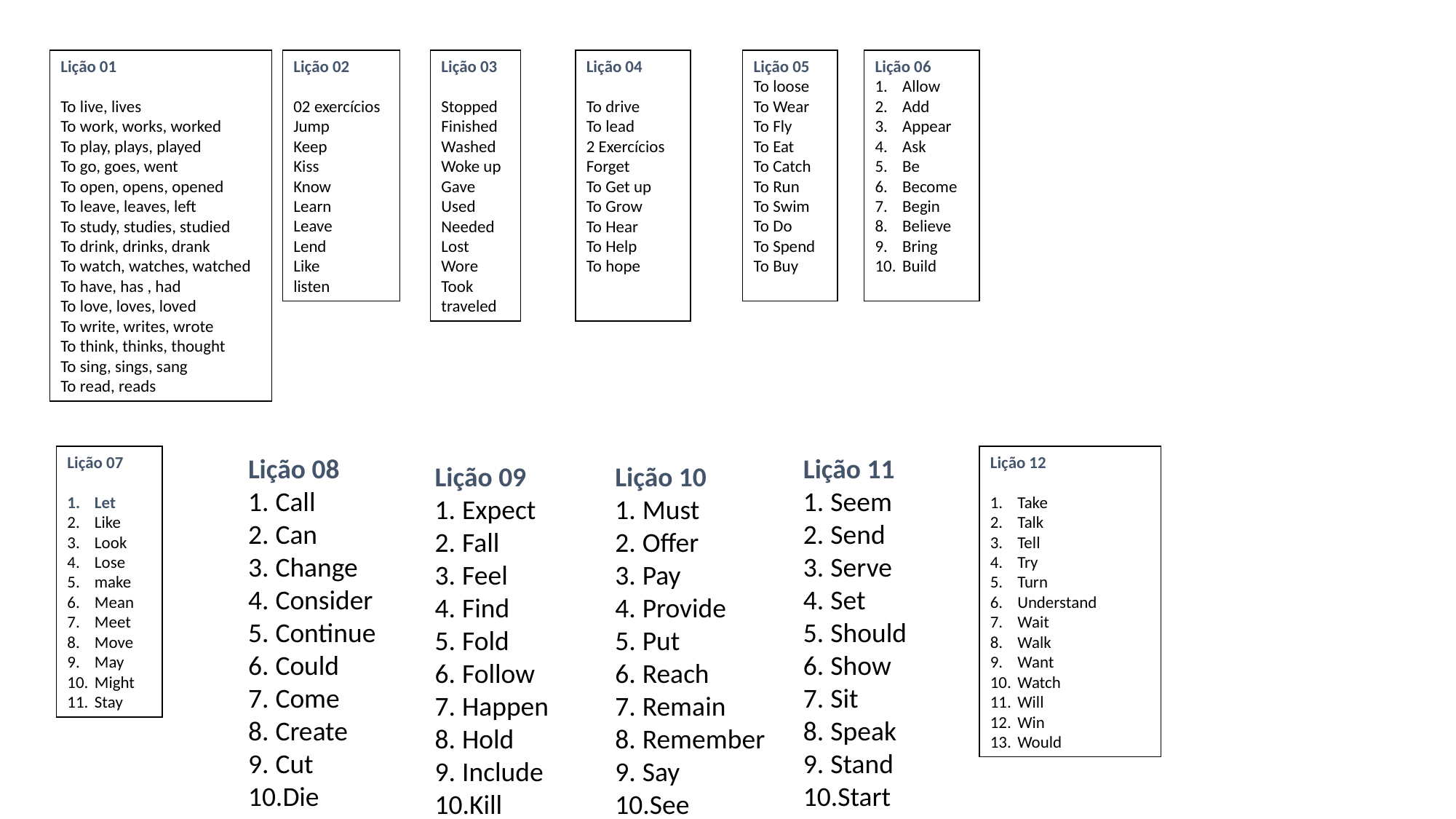

Lição 03

Stopped
Finished
Washed
Woke up
Gave
Used
Needed
Lost
Wore
Took
traveled
Lição 04

To drive
To lead
2 Exercícios
Forget
To Get up
To Grow
To Hear
To Help
To hope

Lição 05
To loose
To Wear
To Fly
To Eat
To Catch
To Run
To Swim
To Do
To Spend
To Buy

Lição 06
Allow
Add
Appear
Ask
Be
Become
Begin
Believe
Bring
Build

Lição 01

To live, lives
To work, works, worked
To play, plays, played
To go, goes, went
To open, opens, opened
To leave, leaves, left
To study, studies, studied
To drink, drinks, drank
To watch, watches, watched
To have, has , had
To love, loves, loved
To write, writes, wrote
To think, thinks, thought
To sing, sings, sang
To read, reads
Lição 02

02 exercícios
Jump
Keep
Kiss
Know
Learn
Leave
Lend
Like
listen
Lição 07

Let
Like
Look
Lose
make
Mean
Meet
Move
May
Might
Stay
Lição 08
Call
Can
Change
Consider
Continue
Could
Come
Create
Cut
Die

Lição 11
Seem
Send
Serve
Set
Should
Show
Sit
Speak
Stand
Start
Lição 12

Take
Talk
Tell
Try
Turn
Understand
Wait
Walk
Want
Watch
Will
Win
Would
Lição 10
Must
Offer
Pay
Provide
Put
Reach
Remain
Remember
Say
See
Lição 09
Expect
Fall
Feel
Find
Fold
Follow
Happen
Hold
Include
Kill